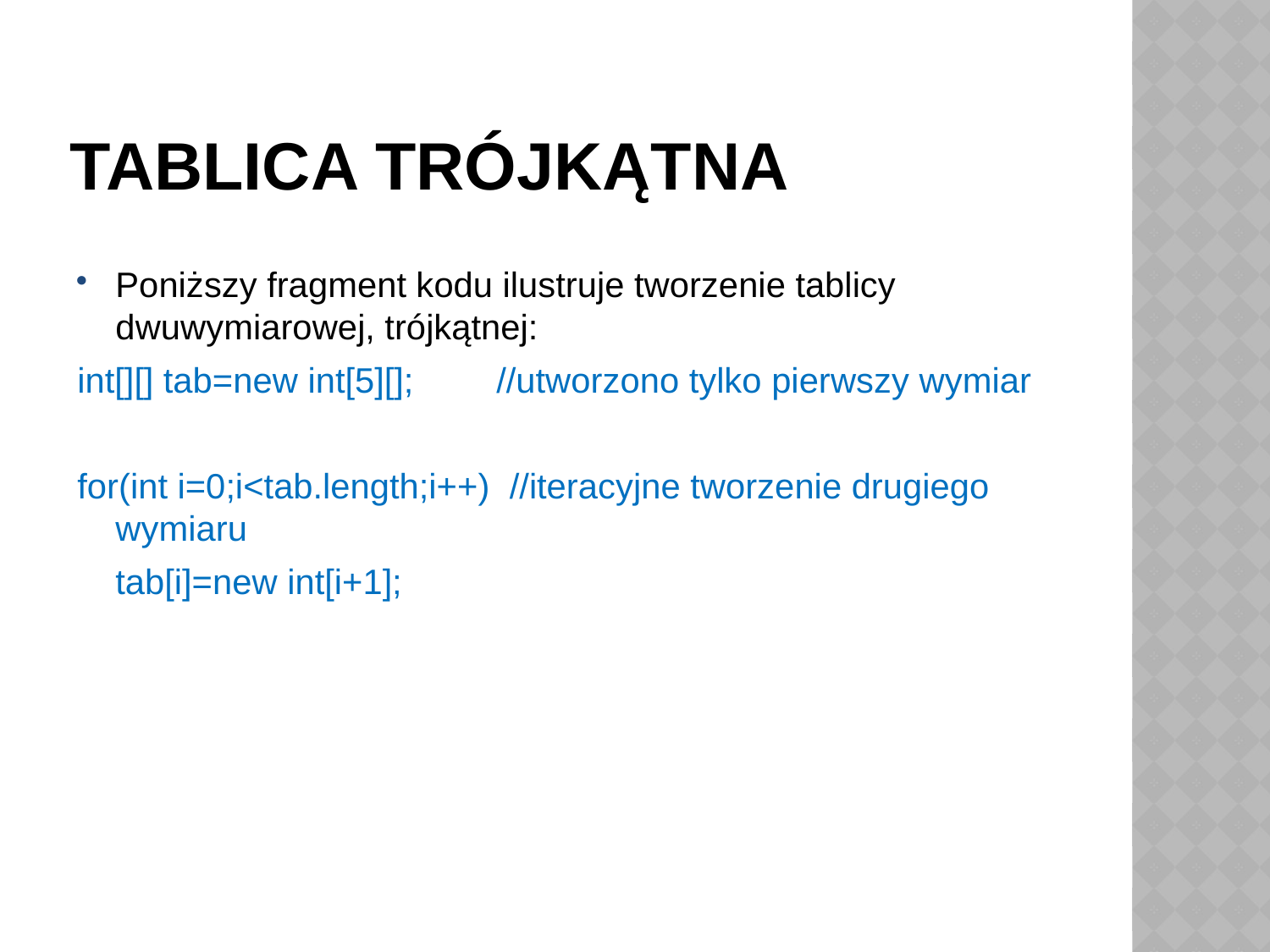

# Tablica trójkątna
Poniższy fragment kodu ilustruje tworzenie tablicy dwuwymiarowej, trójkątnej:
int[][] tab=new int[5][];	//utworzono tylko pierwszy wymiar

for(int i=0;i<tab.length;i++)  //iteracyjne tworzenie drugiego wymiaru
	tab[i]=new int[i+1];